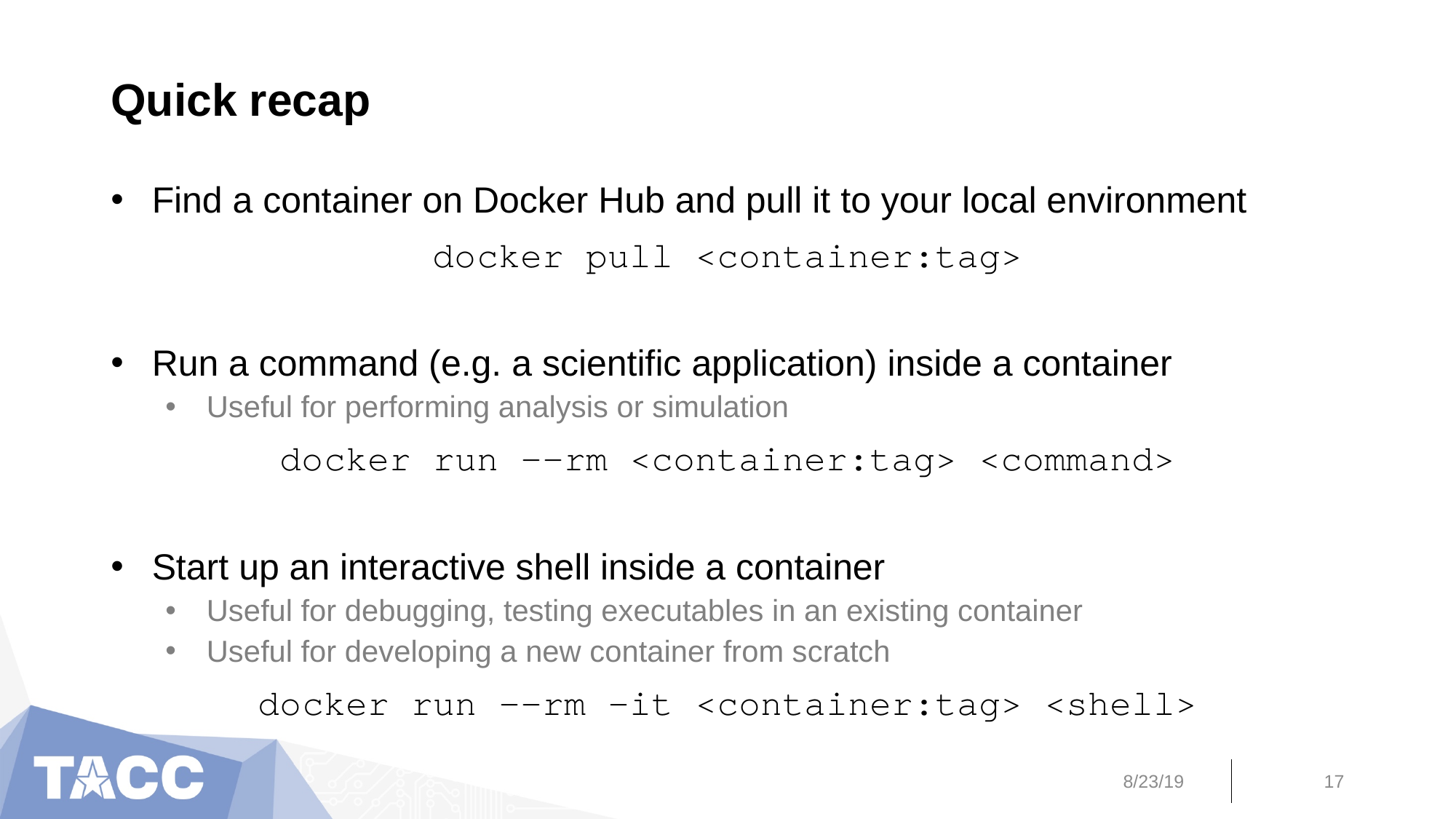

# Quick recap
Find a container on Docker Hub and pull it to your local environment
docker pull <container:tag>

Run a command (e.g. a scientific application) inside a container
Useful for performing analysis or simulation
docker run --rm <container:tag> <command>

Start up an interactive shell inside a container
Useful for debugging, testing executables in an existing container
Useful for developing a new container from scratch
docker run --rm -it <container:tag> <shell>

8/23/19
17